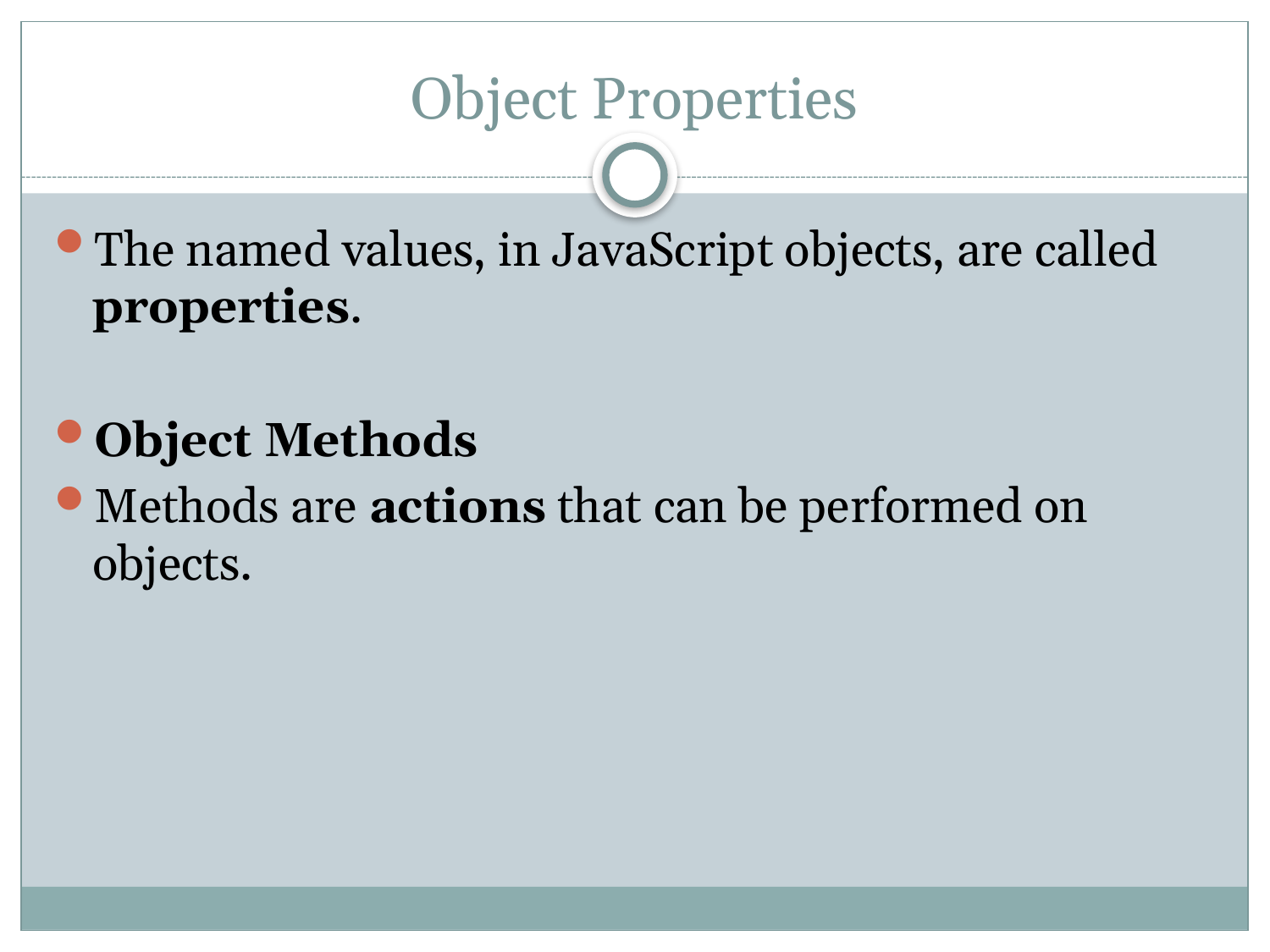

# Object Properties
The named values, in JavaScript objects, are called properties.

Object Methods
Methods are actions that can be performed on objects.